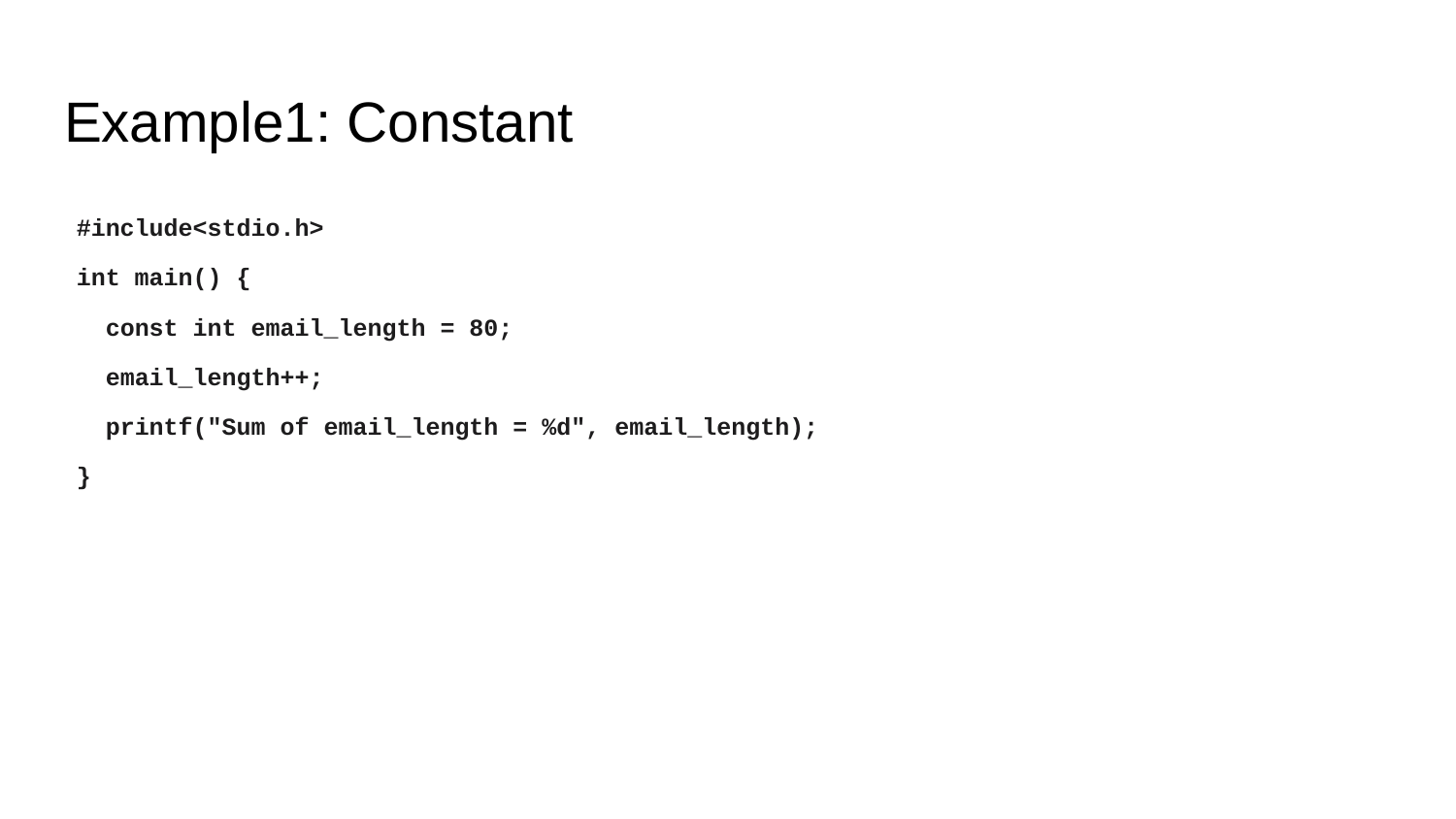

# Example1: Constant
#include<stdio.h>
int main() {
  const int email_length = 80;
  email_length++;
  printf("Sum of email_length = %d", email_length);
}